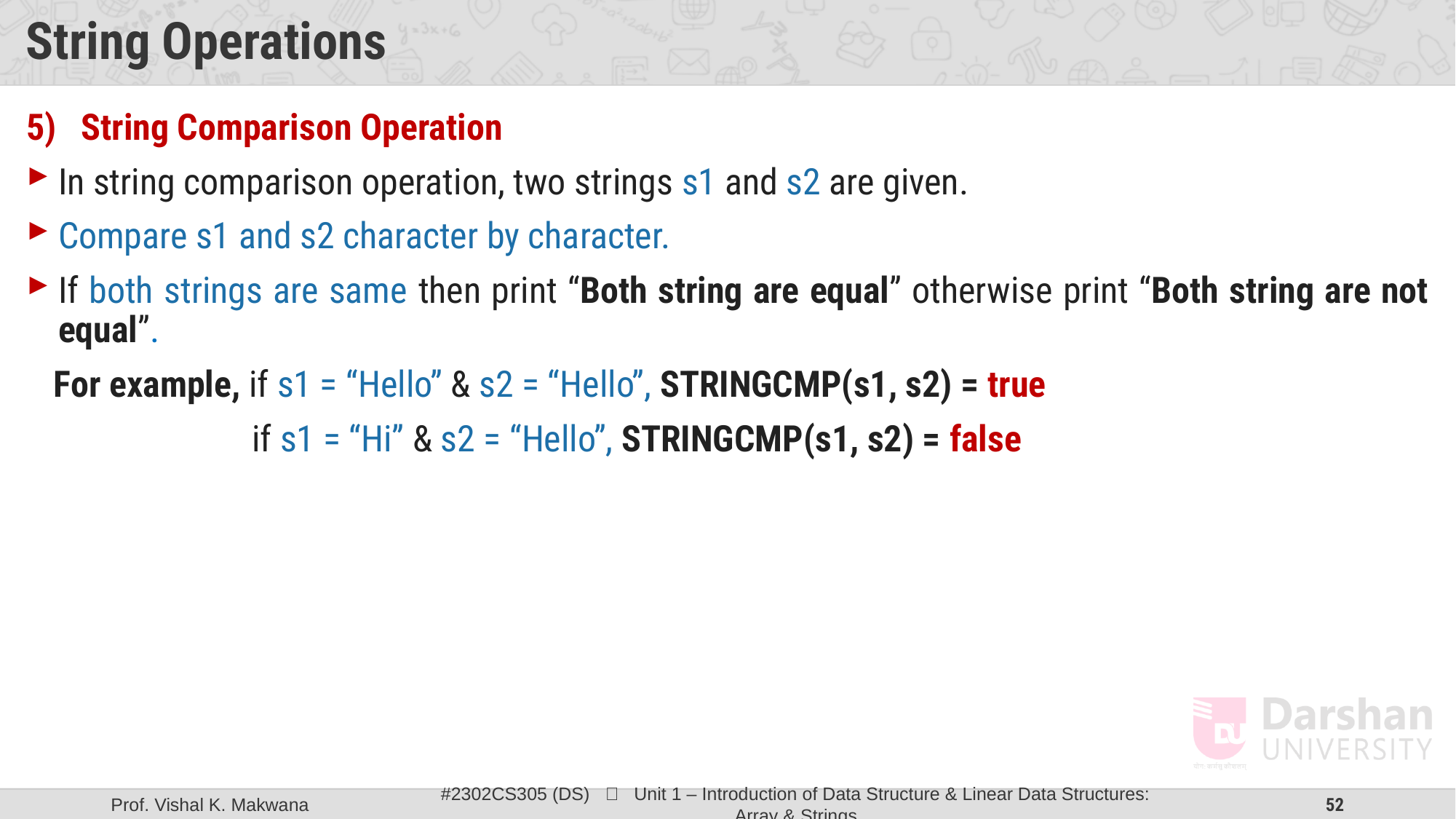

# String Operations
String Comparison Operation
In string comparison operation, two strings s1 and s2 are given.
Compare s1 and s2 character by character.
If both strings are same then print “Both string are equal” otherwise print “Both string are not equal”.
For example, if s1 = “Hello” & s2 = “Hello”, STRINGCMP(s1, s2) = true
if s1 = “Hi” & s2 = “Hello”, STRINGCMP(s1, s2) = false